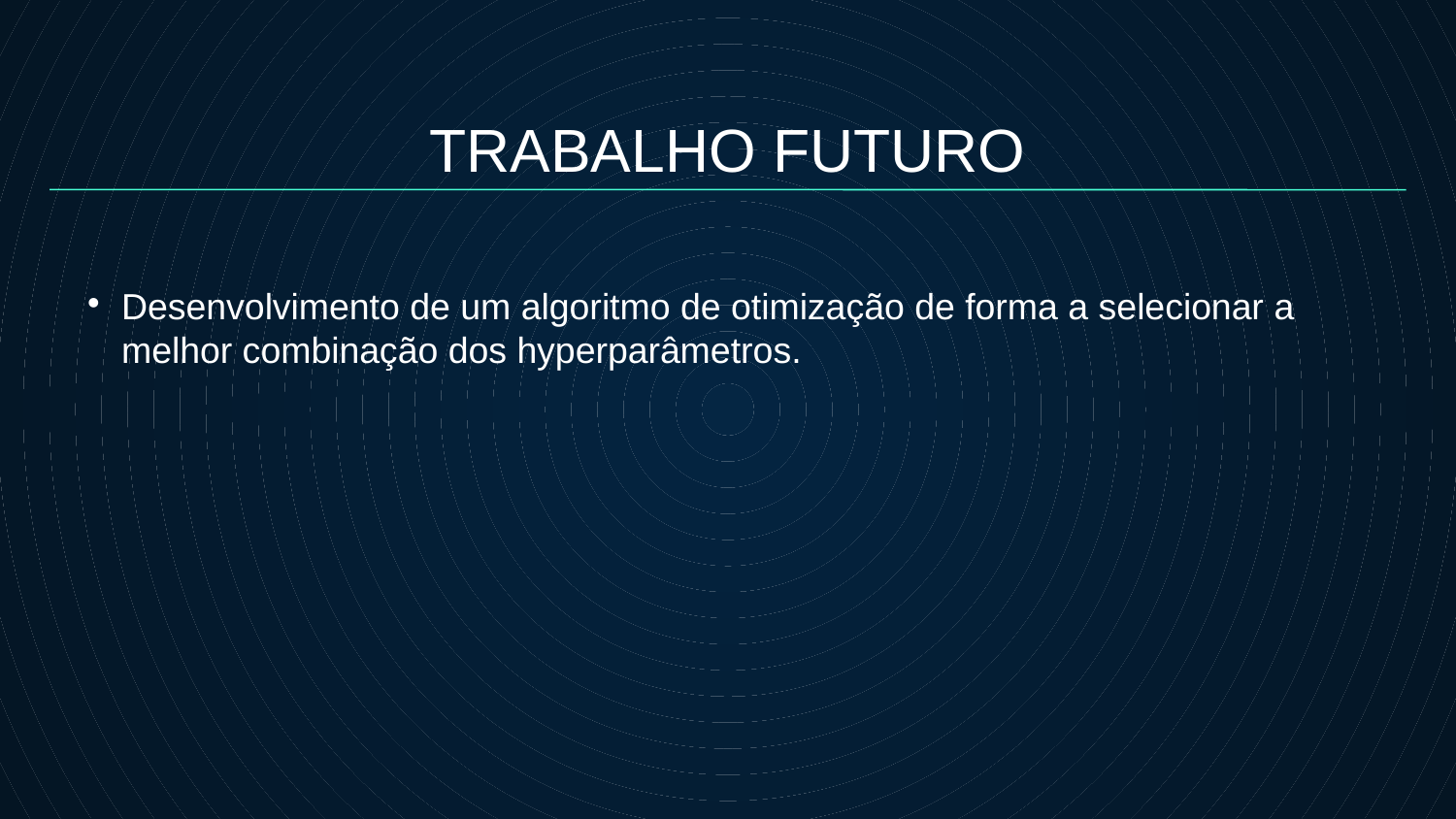

TRABALHO FUTURO

Desenvolvimento de um algoritmo de otimização de forma a selecionar a melhor combinação dos hyperparâmetros.